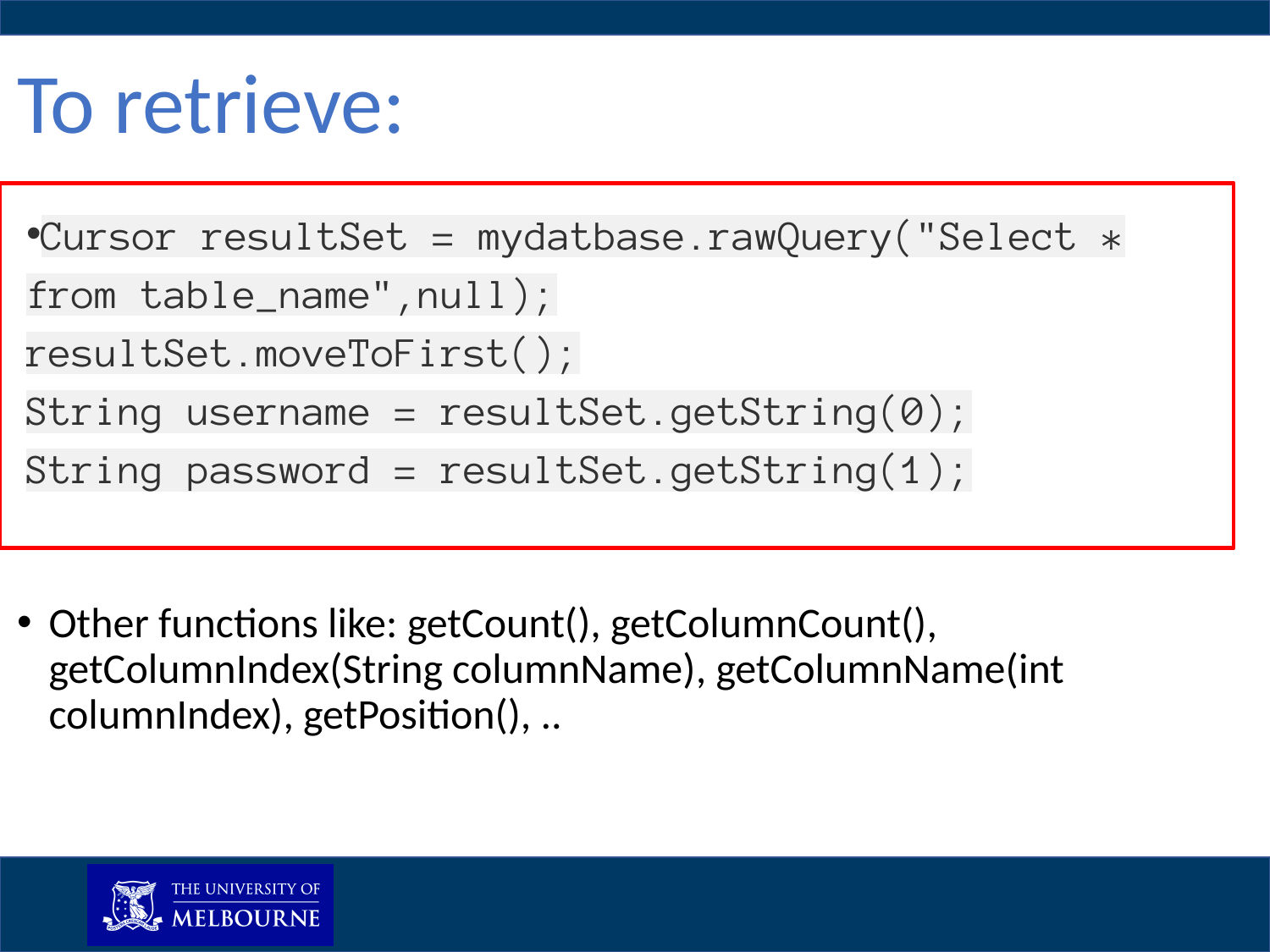

# To retrieve:
Cursor resultSet = mydatbase.rawQuery("Select * from table_name",null);
resultSet.moveToFirst();
String username = resultSet.getString(0);
String password = resultSet.getString(1);

Other functions like: getCount(), getColumnCount(), getColumnIndex(String columnName), getColumnName(int columnIndex), getPosition(), ..